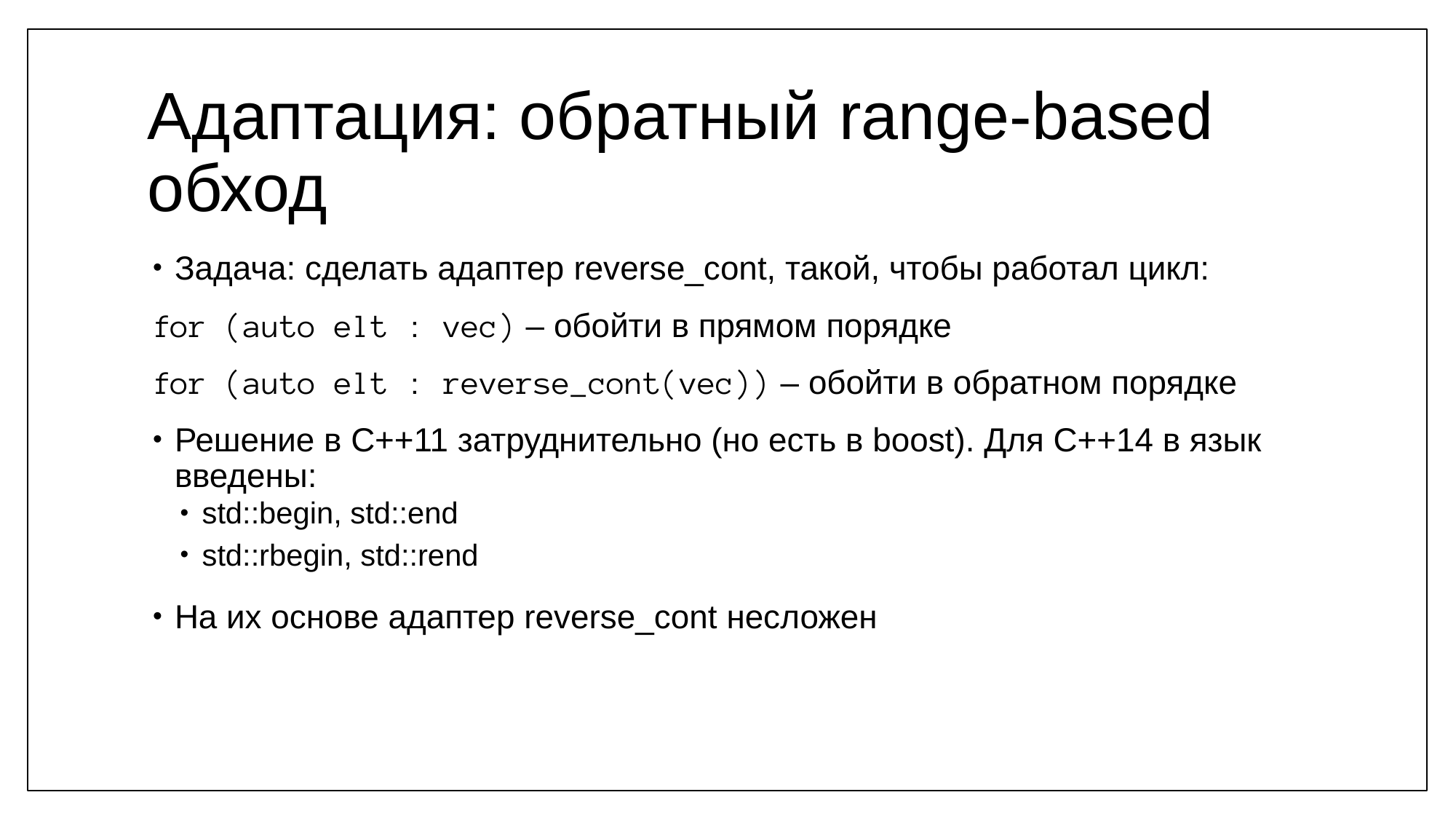

# Адаптация: обратный range-based обход
Задача: сделать адаптер reverse_cont, такой, чтобы работал цикл:
for (auto elt : vec) – обойти в прямом порядке
for (auto elt : reverse_cont(vec)) – обойти в обратном порядке
Решение в C++11 затруднительно (но есть в boost). Для C++14 в язык введены:
std::begin, std::end
std::rbegin, std::rend
На их основе адаптер reverse_cont несложен